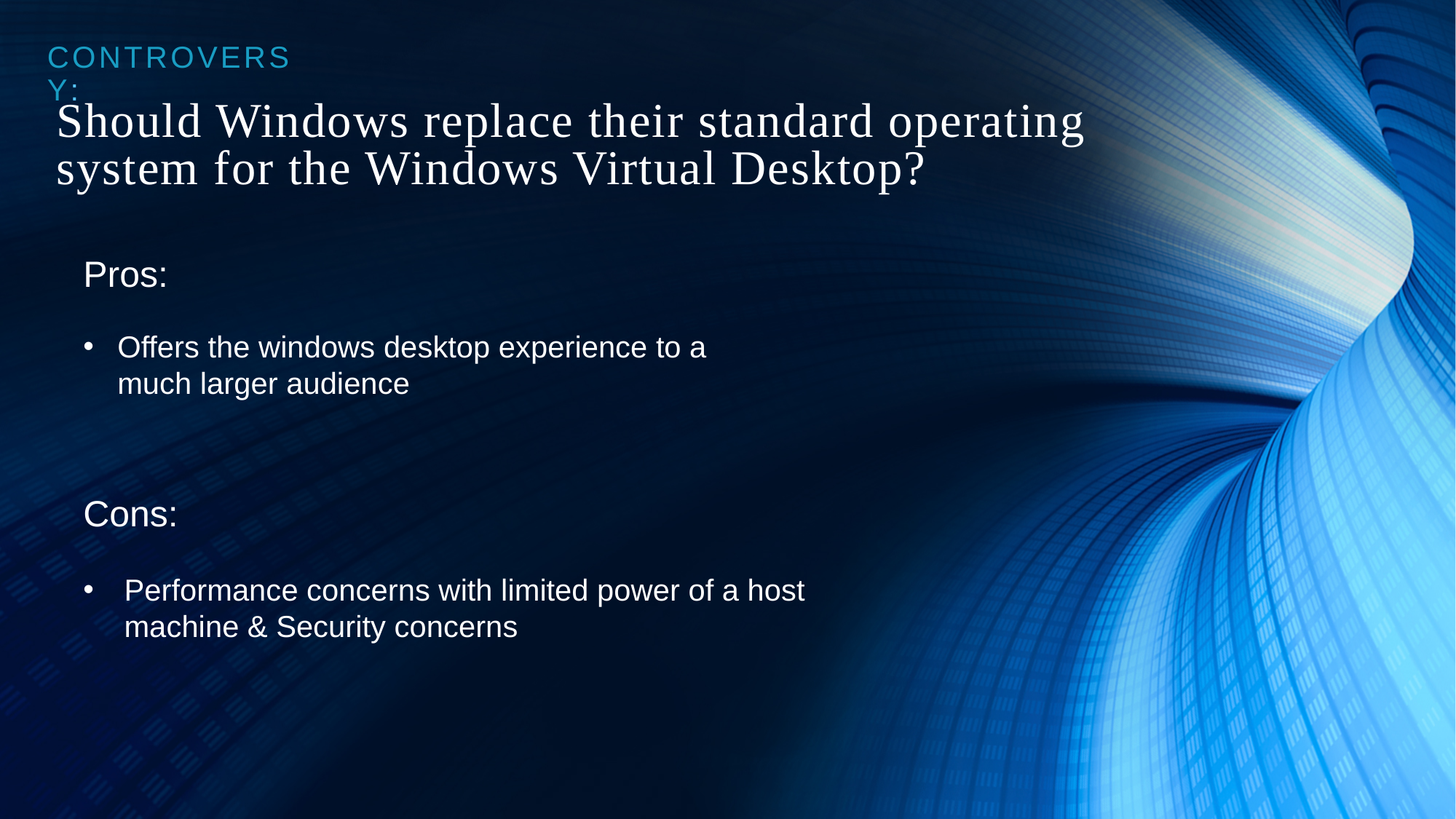

CONTROVERSY:
# Should Windows replace their standard operating system for the Windows Virtual Desktop?
Pros:

Offers the windows desktop experience to a much larger audience
Cons:

Performance concerns with limited power of a host machine & Security concerns